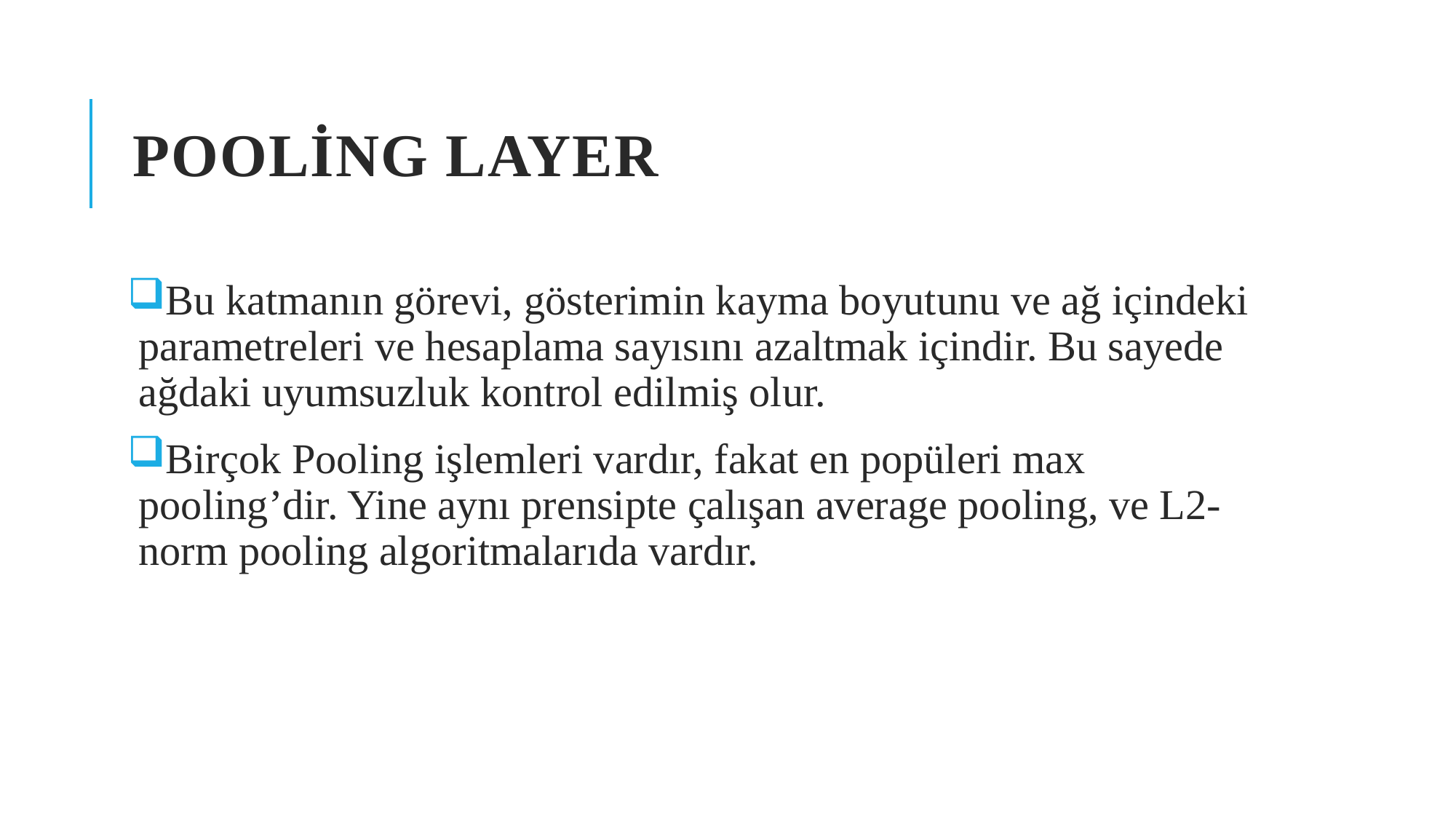

# Pooling Layer
Bu katmanın görevi, gösterimin kayma boyutunu ve ağ içindeki parametreleri ve hesaplama sayısını azaltmak içindir. Bu sayede ağdaki uyumsuzluk kontrol edilmiş olur.
Birçok Pooling işlemleri vardır, fakat en popüleri max pooling’dir. Yine aynı prensipte çalışan average pooling, ve L2-norm pooling algoritmalarıda vardır.